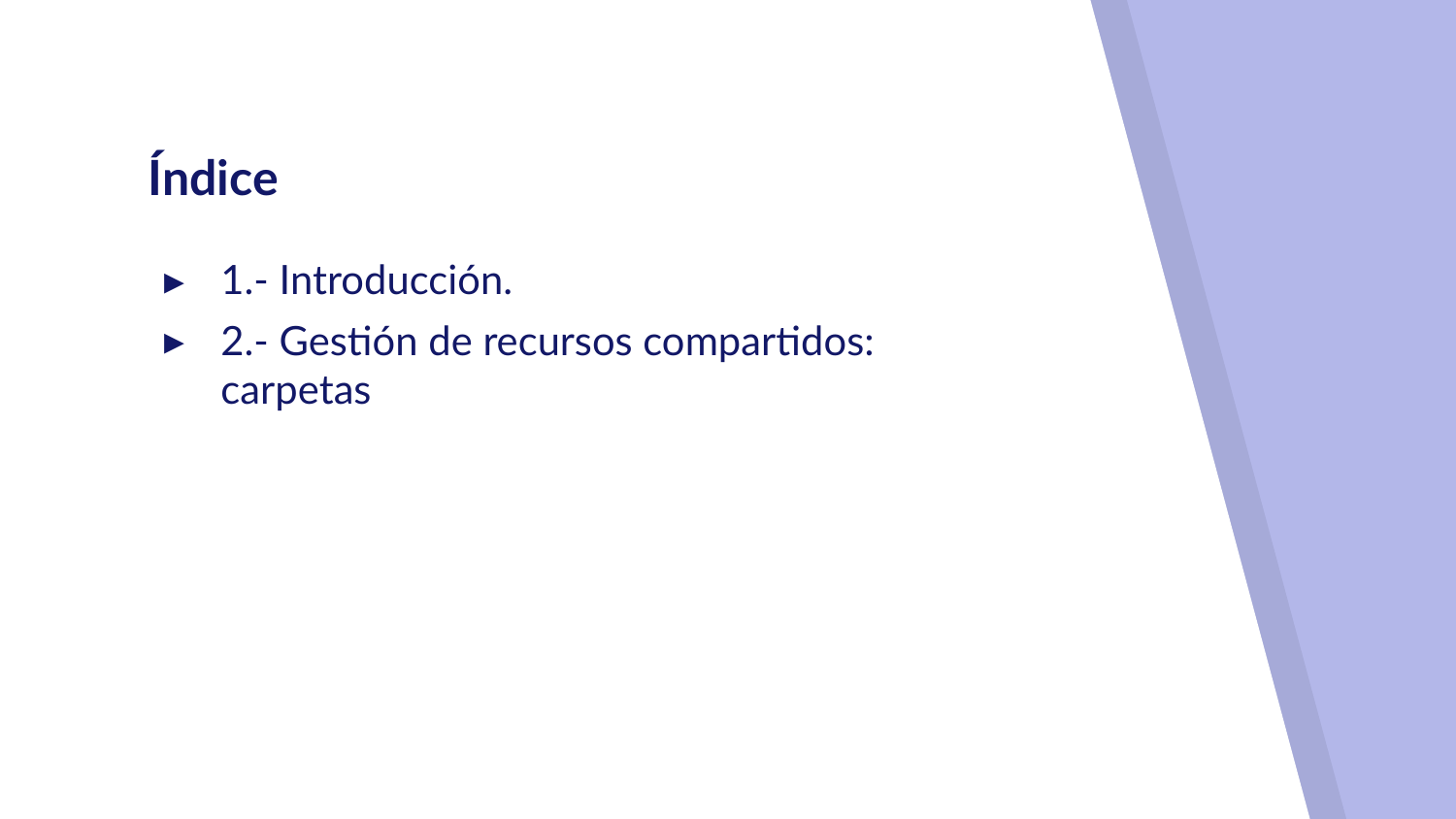

# Índice
1.- Introducción.
2.- Gestión de recursos compartidos: carpetas